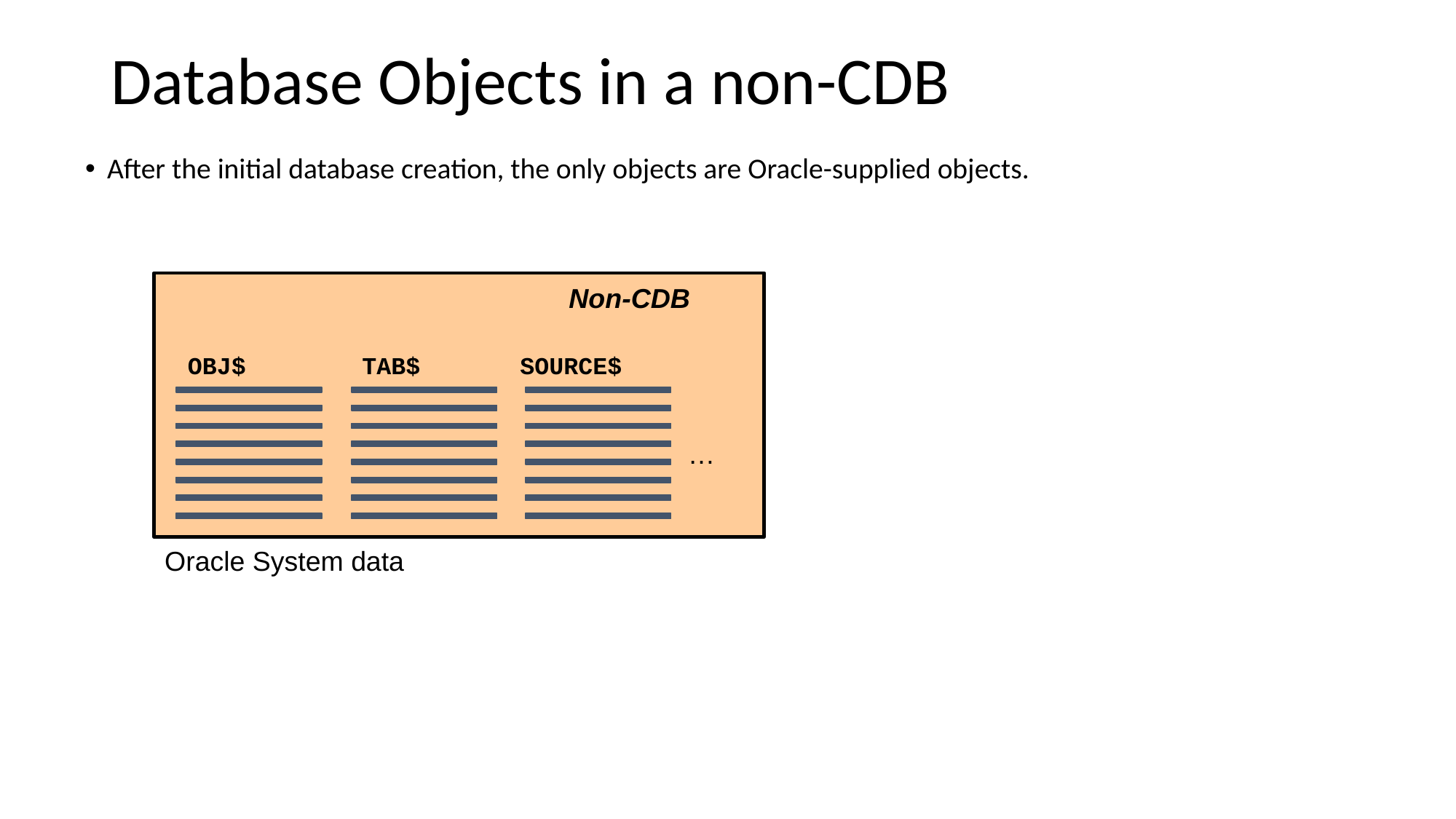

# Database Objects in a non-CDB
After the initial database creation, the only objects are Oracle-supplied objects.

Non-CDB
OBJ$
TAB$
SOURCE$

…
Oracle System data